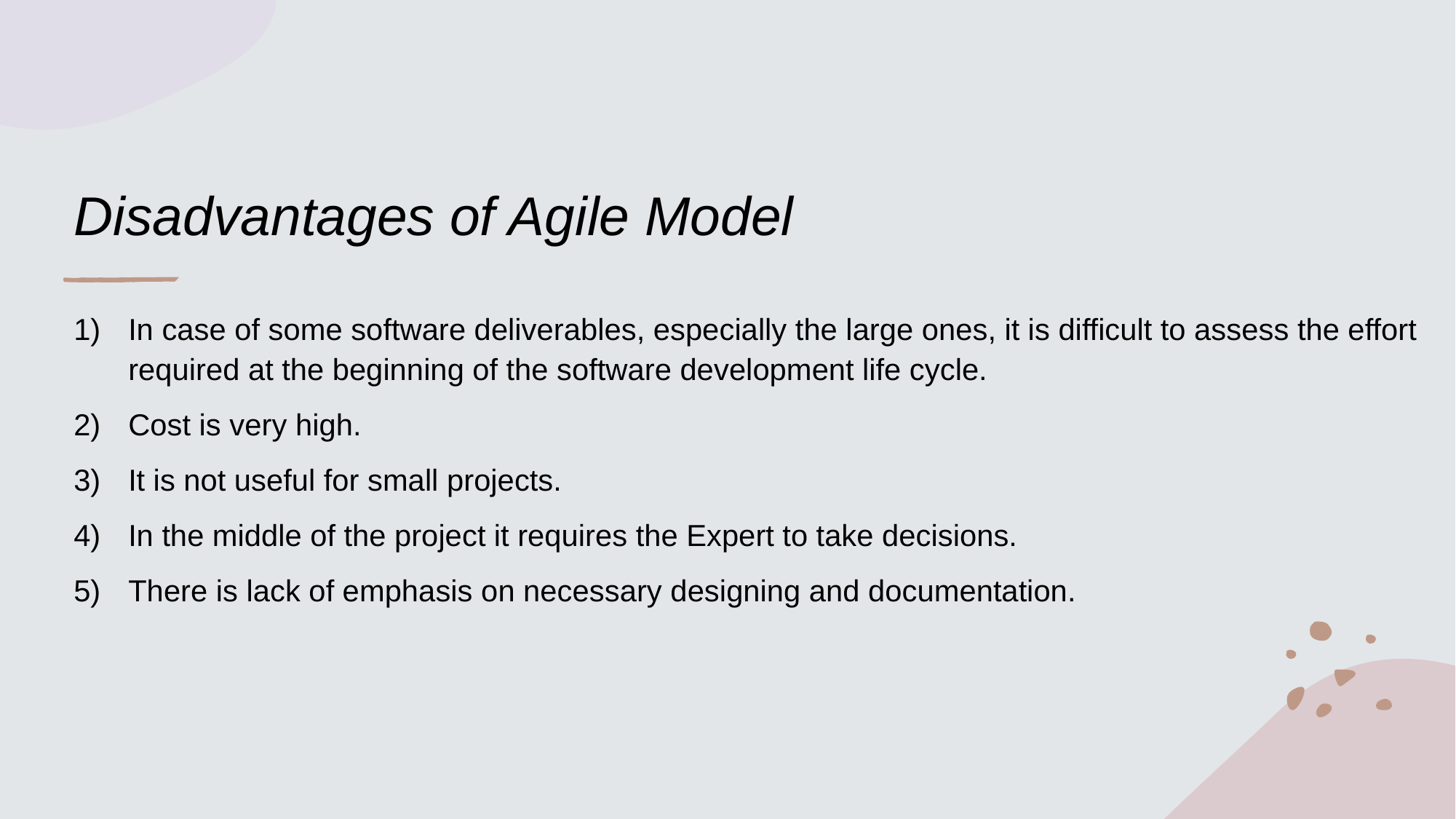

# Disadvantages of Agile Model
In case of some software deliverables, especially the large ones, it is difficult to assess the effort required at the beginning of the software development life cycle.
Cost is very high.
It is not useful for small projects.
In the middle of the project it requires the Expert to take decisions.
There is lack of emphasis on necessary designing and documentation.